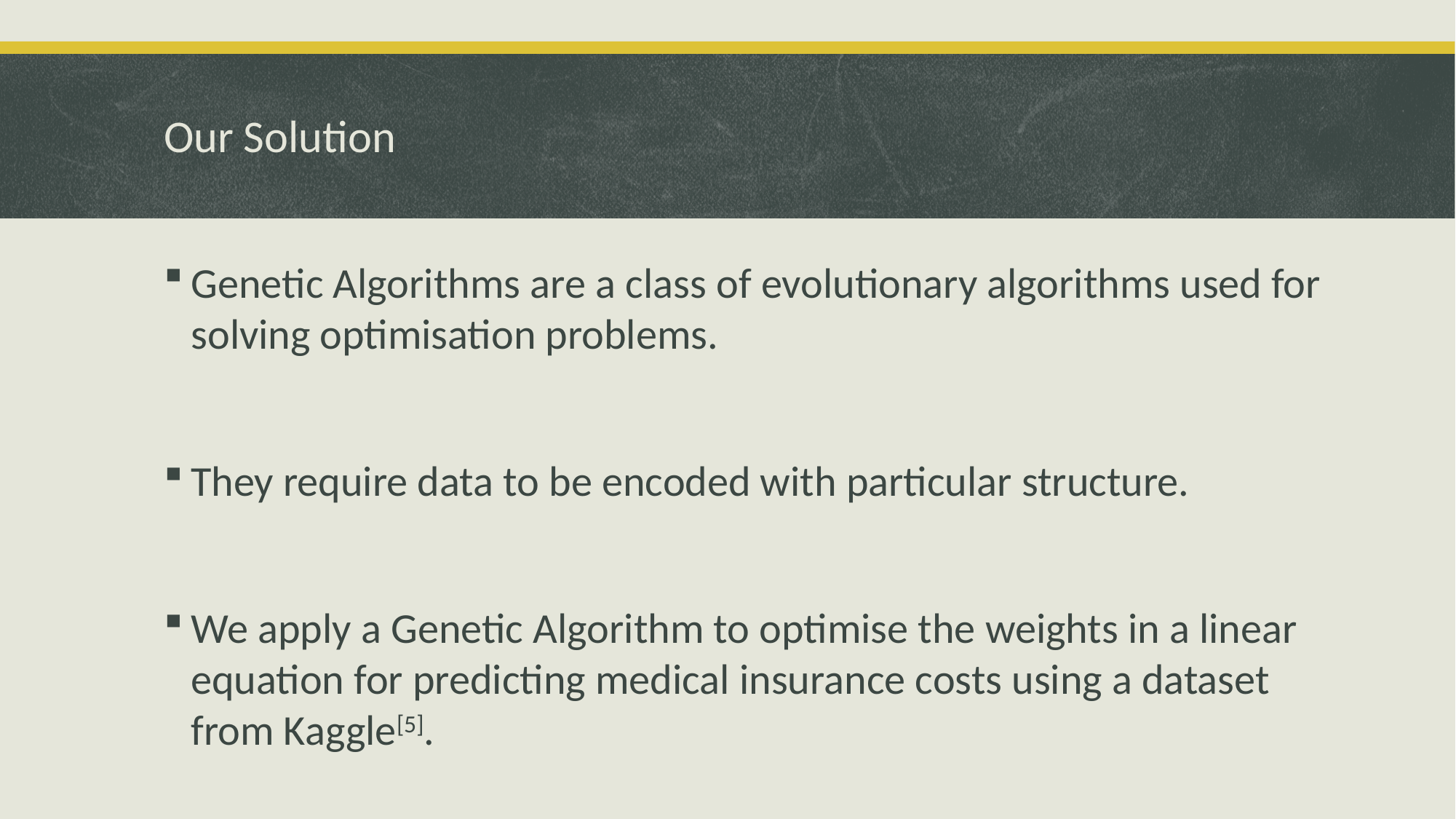

# Our Solution
Genetic Algorithms are a class of evolutionary algorithms used for solving optimisation problems.

They require data to be encoded with particular structure.

We apply a Genetic Algorithm to optimise the weights in a linear equation for predicting medical insurance costs using a dataset from Kaggle[5].